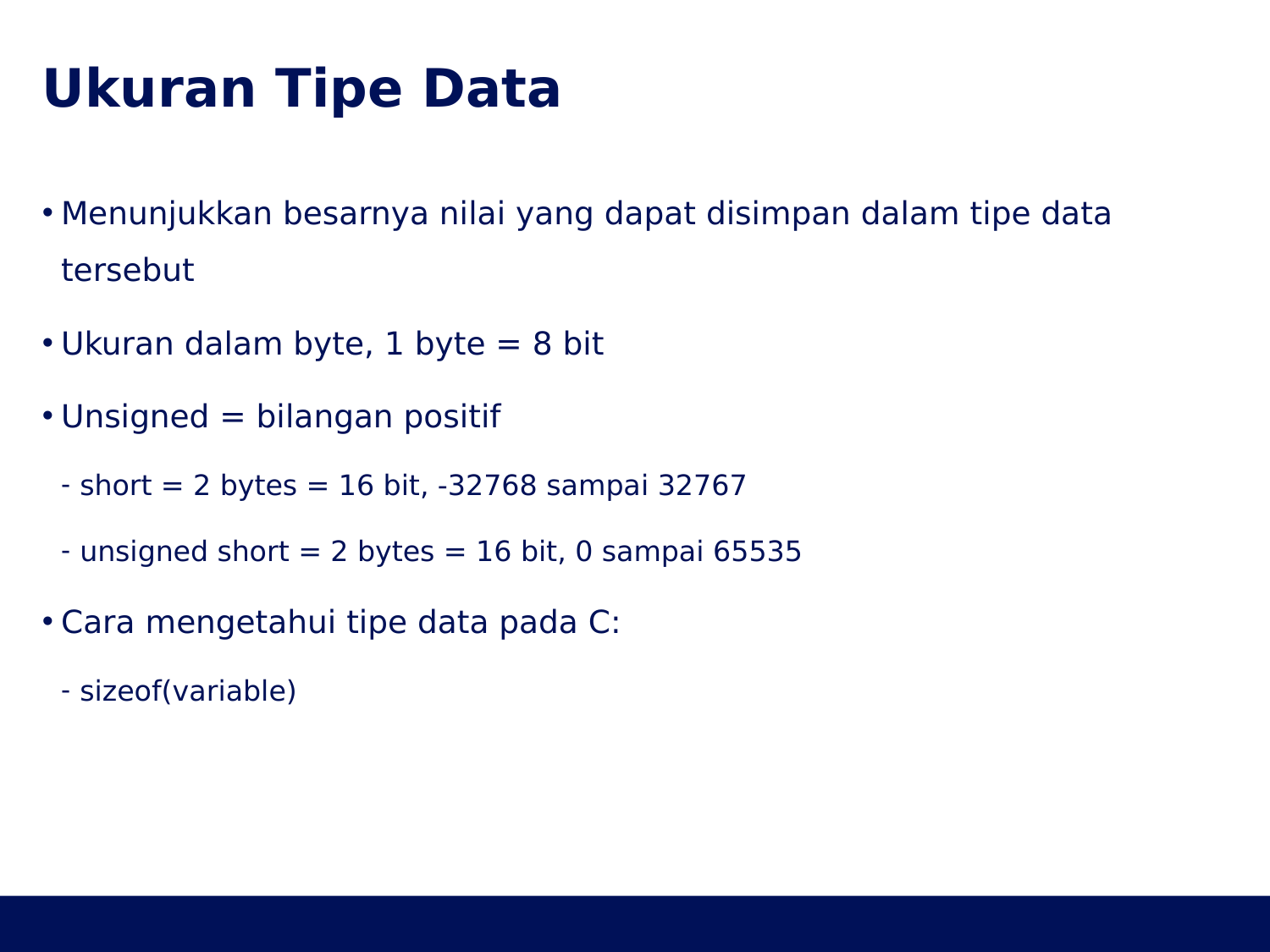

# Ukuran Tipe Data
Menunjukkan besarnya nilai yang dapat disimpan dalam tipe data tersebut
Ukuran dalam byte, 1 byte = 8 bit
Unsigned = bilangan positif
short = 2 bytes = 16 bit, -32768 sampai 32767
unsigned short = 2 bytes = 16 bit, 0 sampai 65535
Cara mengetahui tipe data pada C:
sizeof(variable)